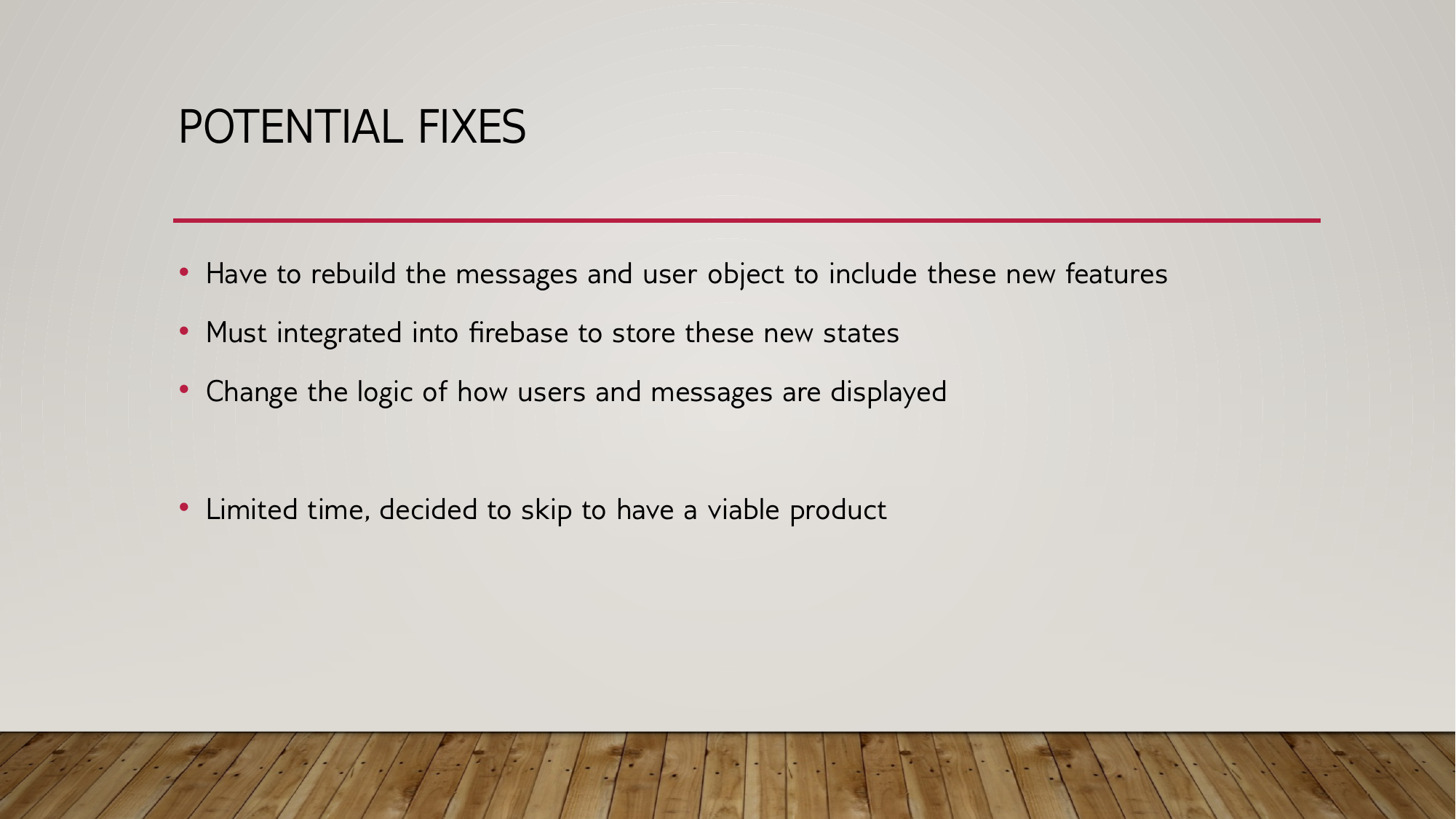

# Potential fixes
Have to rebuild the messages and user object to include these new features
Must integrated into firebase to store these new states
Change the logic of how users and messages are displayed

Limited time, decided to skip to have a viable product